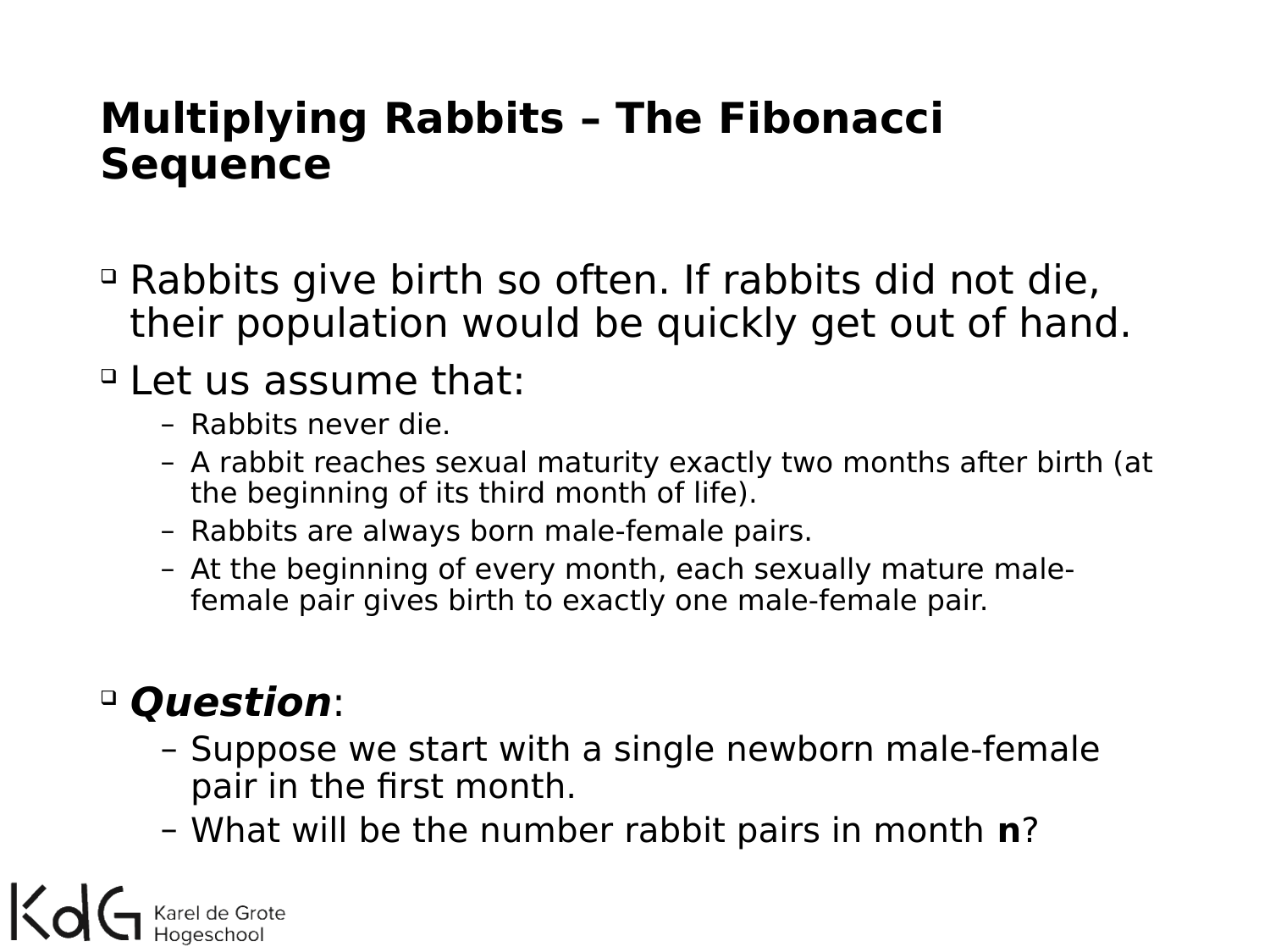

# Multiplying Rabbits – The Fibonacci Sequence
Rabbits give birth so often. If rabbits did not die, their population would be quickly get out of hand.
Let us assume that:
Rabbits never die.
A rabbit reaches sexual maturity exactly two months after birth (at the beginning of its third month of life).
Rabbits are always born male-female pairs.
At the beginning of every month, each sexually mature male-female pair gives birth to exactly one male-female pair.

Question:
Suppose we start with a single newborn male-female pair in the first month.
What will be the number rabbit pairs in month n?